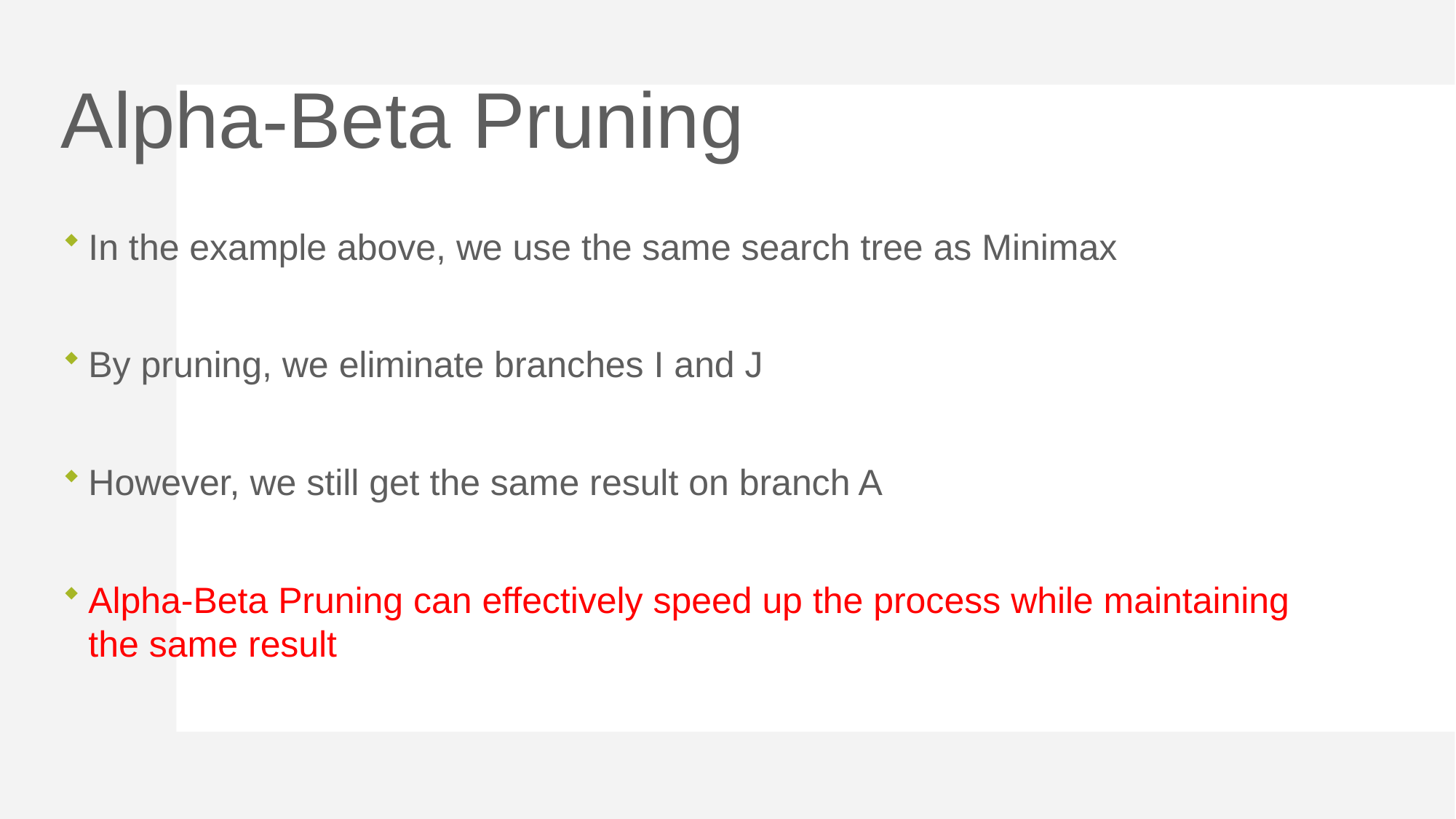

# Alpha-Beta Pruning
In the example above, we use the same search tree as Minimax

By pruning, we eliminate branches I and J

However, we still get the same result on branch A

Alpha-Beta Pruning can effectively speed up the process while maintaining the same result